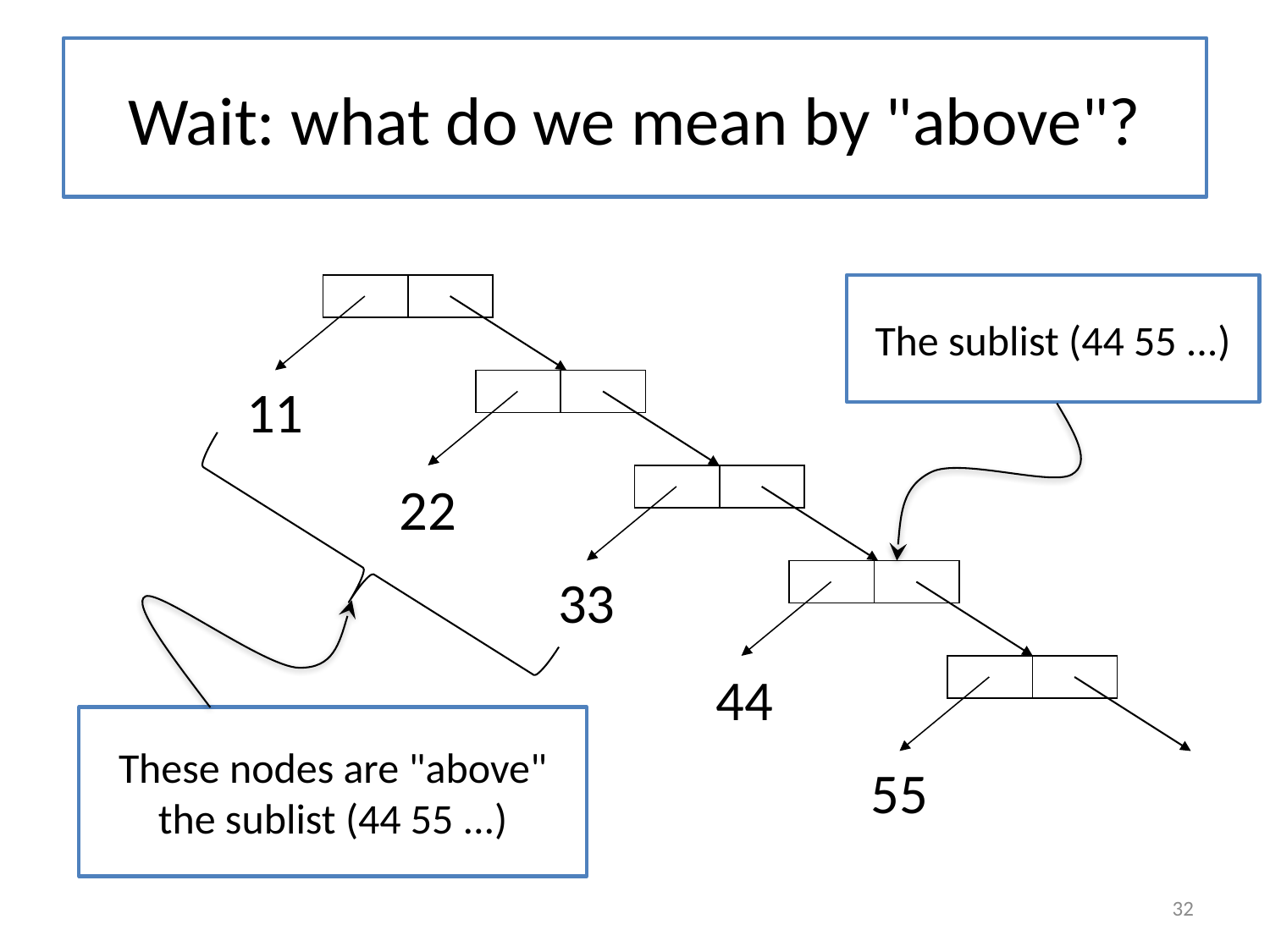

# Wait: what do we mean by "above"?

The sublist (44 55 ...)

11

22
33

44
These nodes are "above" the sublist (44 55 ...)
55
32